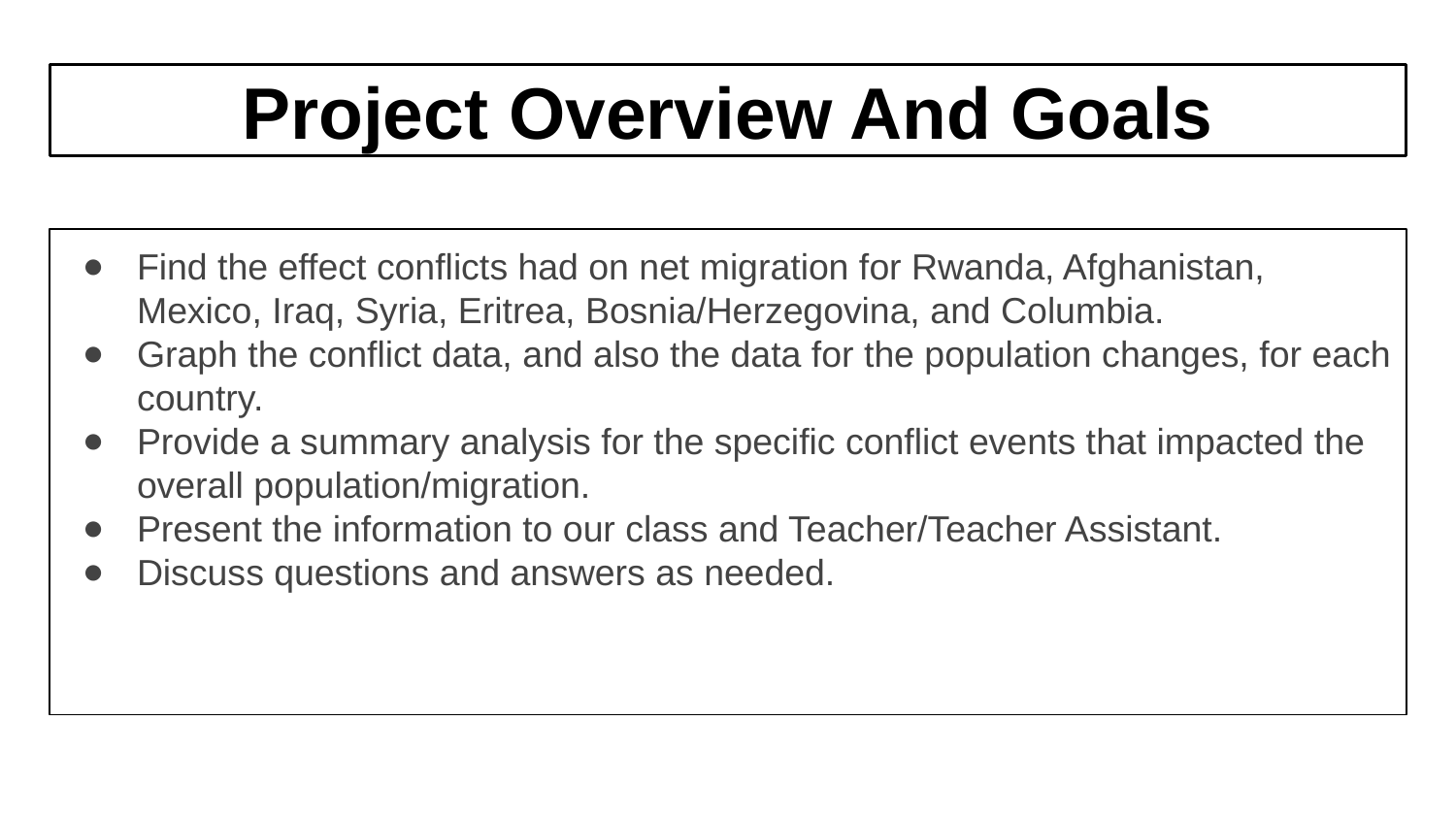

# Project Overview And Goals
Find the effect conflicts had on net migration for Rwanda, Afghanistan, Mexico, Iraq, Syria, Eritrea, Bosnia/Herzegovina, and Columbia.
Graph the conflict data, and also the data for the population changes, for each country.
Provide a summary analysis for the specific conflict events that impacted the overall population/migration.
Present the information to our class and Teacher/Teacher Assistant.
Discuss questions and answers as needed.